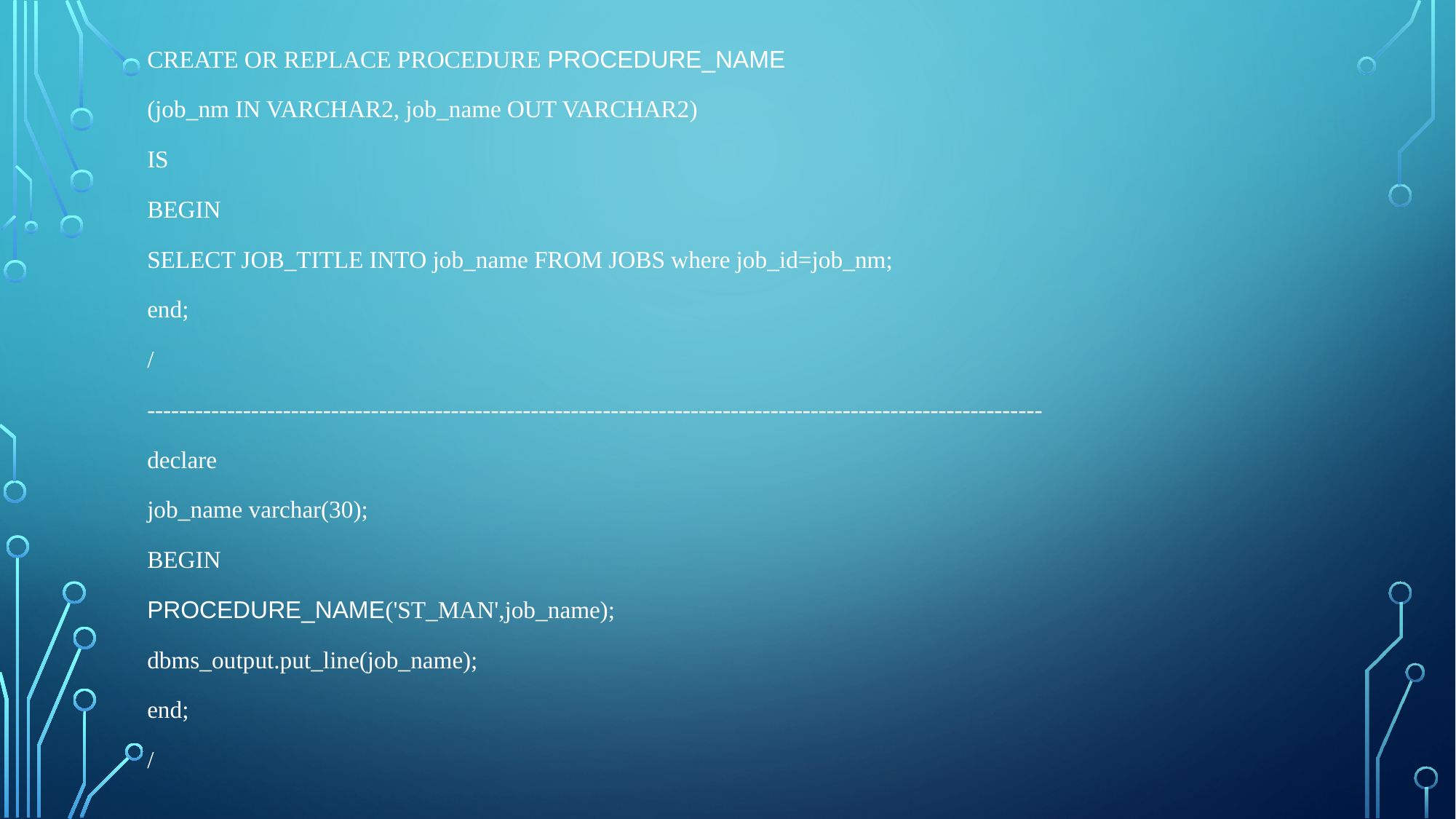

CREATE OR REPLACE PROCEDURE PROCEDURE_NAME
(job_nm IN VARCHAR2, job_name OUT VARCHAR2)
IS
BEGIN
SELECT JOB_TITLE INTO job_name FROM JOBS where job_id=job_nm;
end;
/
----------------------------------------------------------------------------------------------------------------
declare
job_name varchar(30);
BEGIN
PROCEDURE_NAME('ST_MAN',job_name);
dbms_output.put_line(job_name);
end;
/